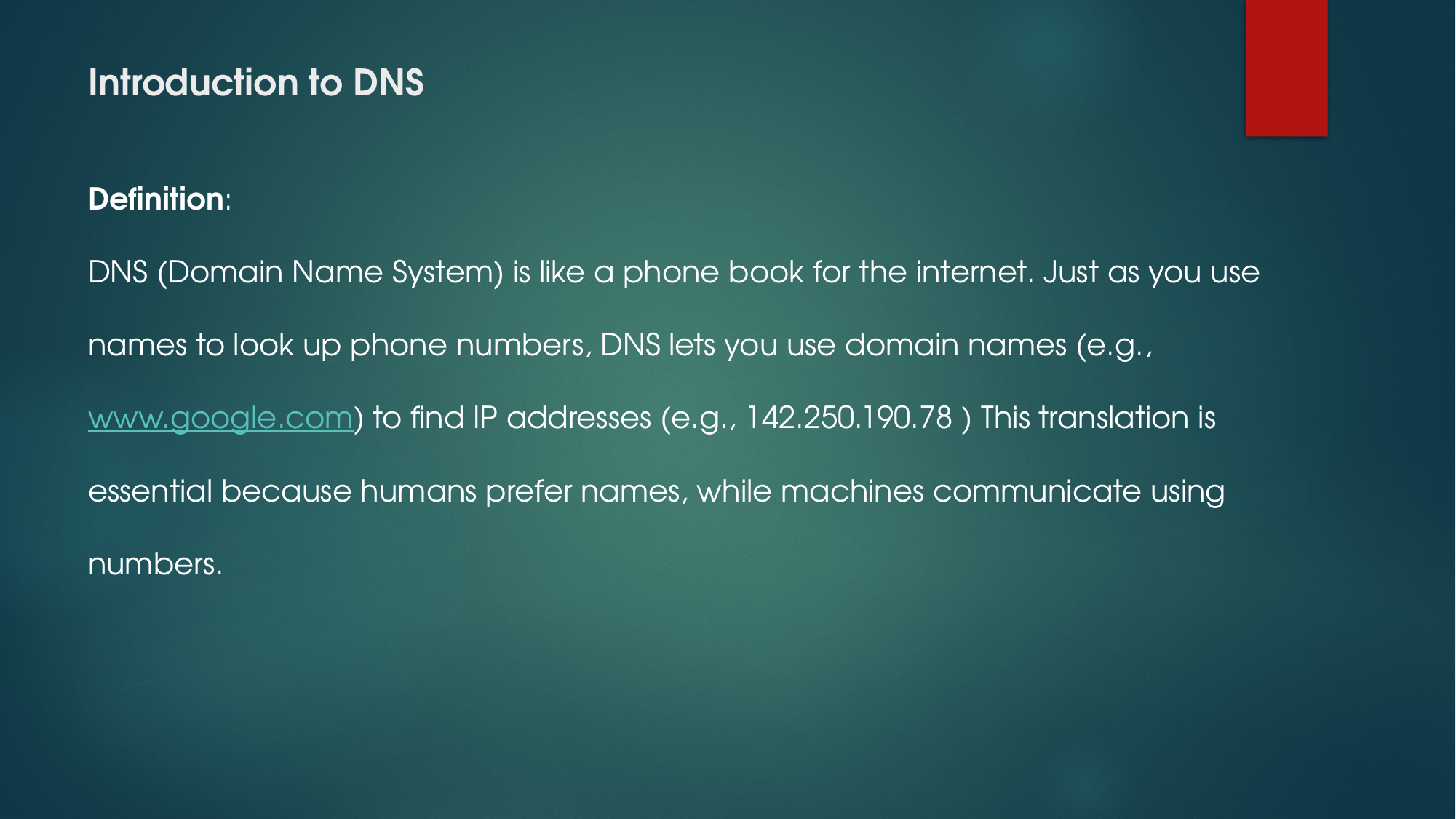

# Introduction to DNS
Definition:
DNS (Domain Name System) is like a phone book for the internet. Just as you use names to look up phone numbers, DNS lets you use domain names (e.g., www.google.com) to find IP addresses (e.g., 142.250.190.78 ) This translation is essential because humans prefer names, while machines communicate using numbers.